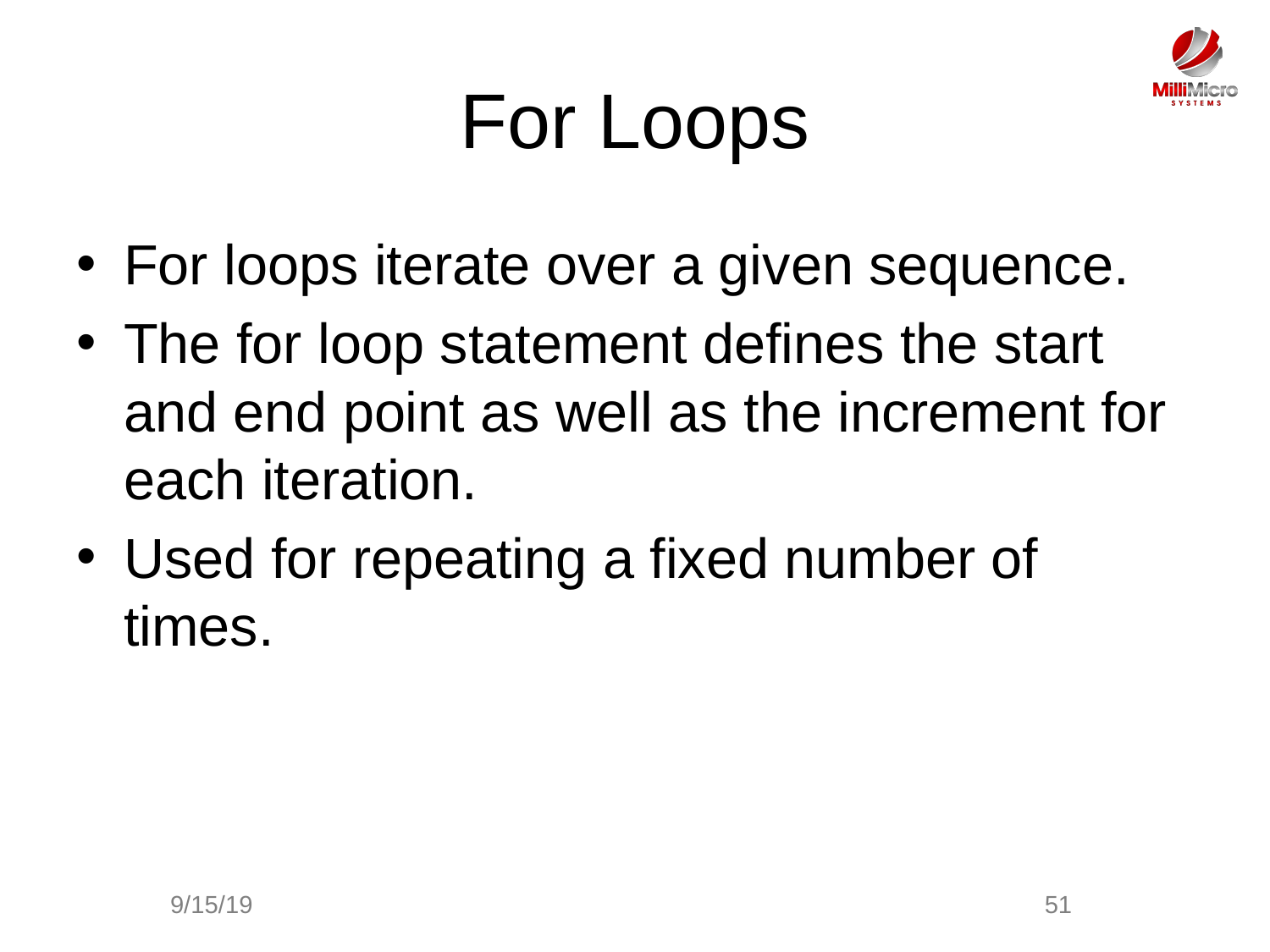

# For Loops
For loops iterate over a given sequence.
The for loop statement defines the start and end point as well as the increment for each iteration.
Used for repeating a fixed number of times.

9/15/19
51